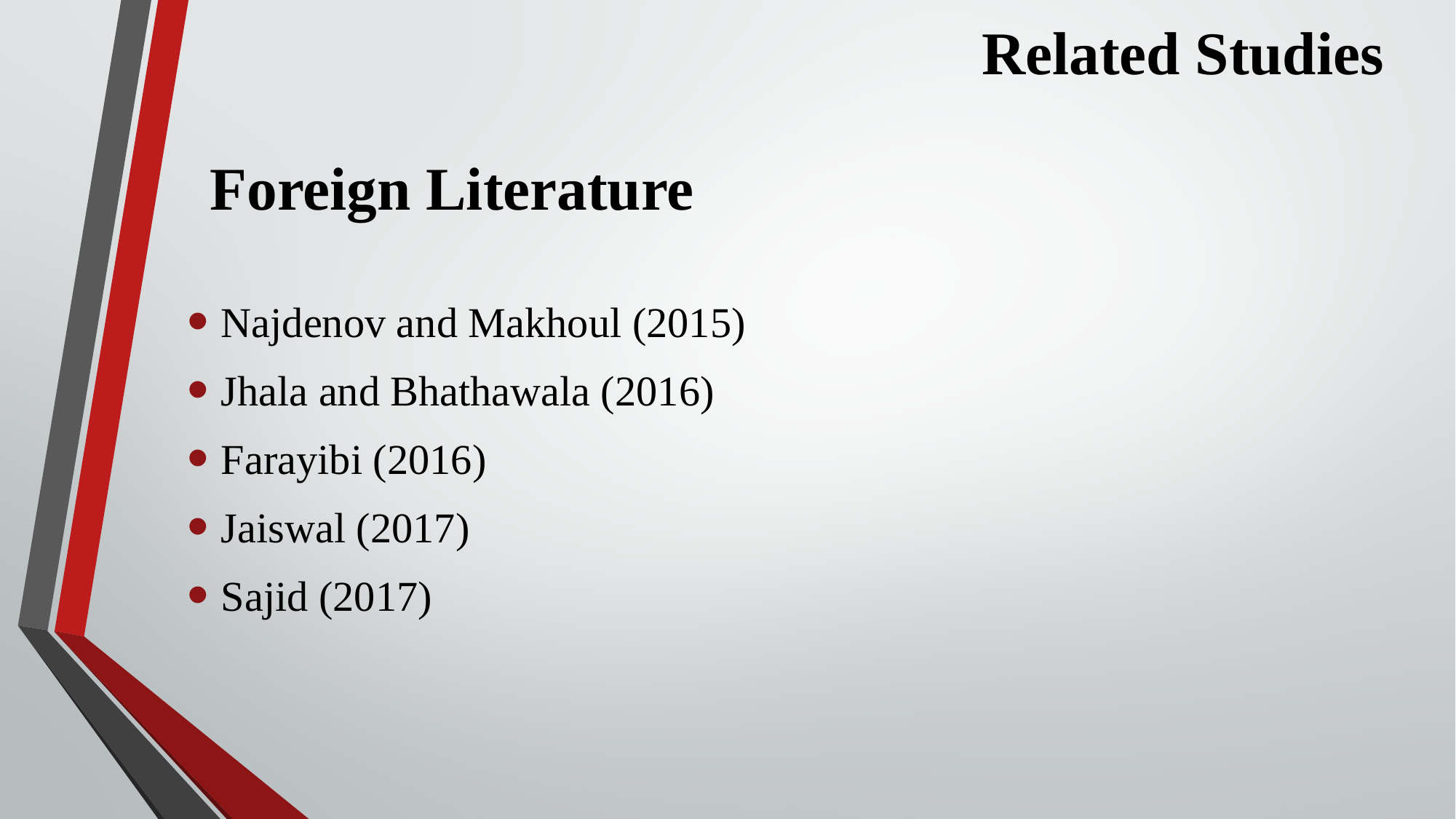

Related Studies
Foreign Literature
Najdenov and Makhoul (2015)
Jhala and Bhathawala (2016)
Farayibi (2016)
Jaiswal (2017)
Sajid (2017)